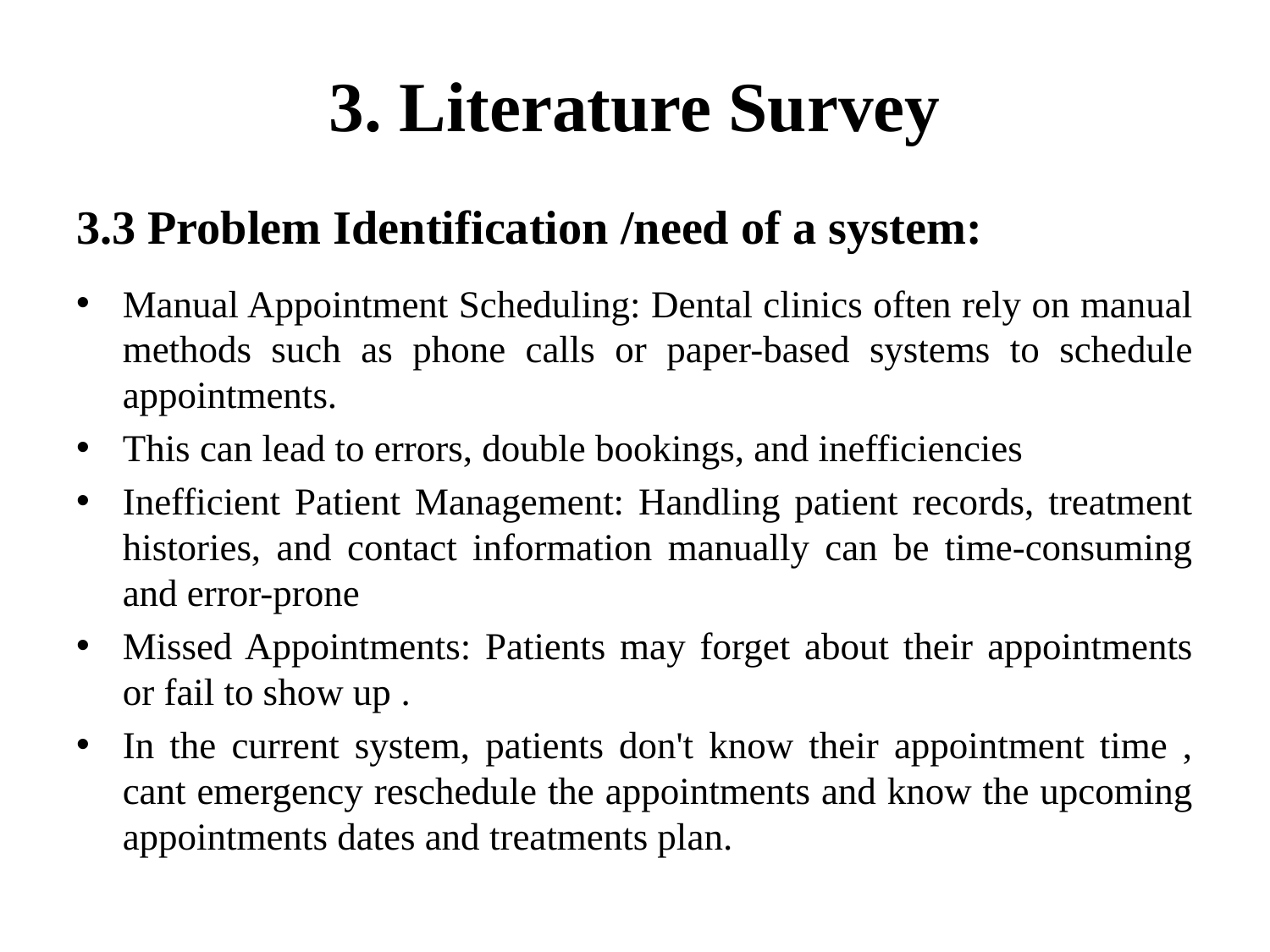

# 3. Literature Survey
3.3 Problem Identification /need of a system:

Manual Appointment Scheduling: Dental clinics often rely on manual methods such as phone calls or paper-based systems to schedule appointments.
This can lead to errors, double bookings, and inefficiencies
Inefficient Patient Management: Handling patient records, treatment histories, and contact information manually can be time-consuming and error-prone
Missed Appointments: Patients may forget about their appointments or fail to show up .
In the current system, patients don't know their appointment time , cant emergency reschedule the appointments and know the upcoming appointments dates and treatments plan.